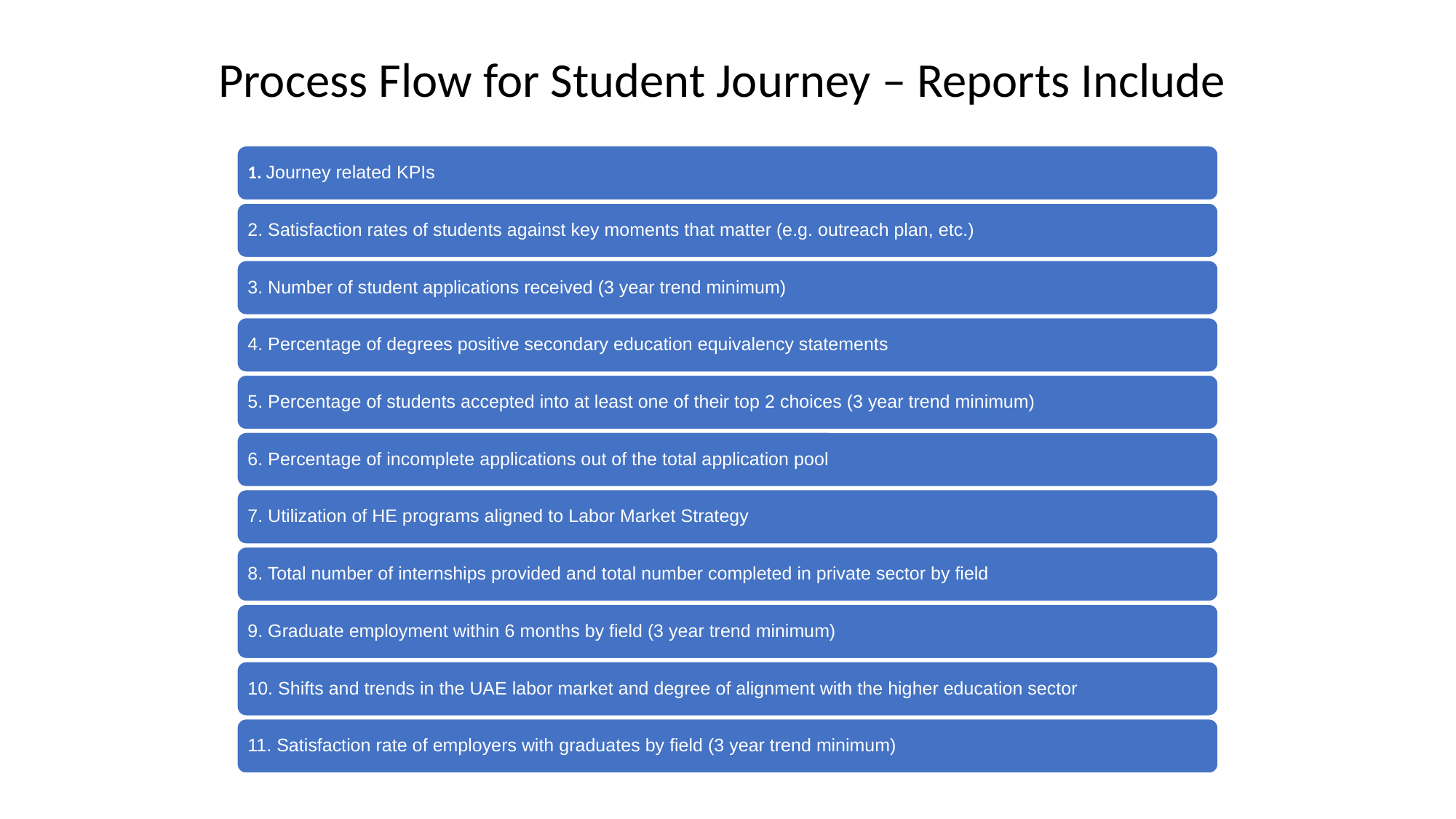

Process Flow for Student Journey – Reports Include
1. Journey related KPIs
2. Satisfaction rates of students against key moments that matter (e.g. outreach plan, etc.)
3. Number of student applications received (3 year trend minimum)
4. Percentage of degrees positive secondary education equivalency statements
5. Percentage of students accepted into at least one of their top 2 choices (3 year trend minimum)
6. Percentage of incomplete applications out of the total application pool
7. Utilization of HE programs aligned to Labor Market Strategy
8. Total number of internships provided and total number completed in private sector by field
9. Graduate employment within 6 months by field (3 year trend minimum)
10. Shifts and trends in the UAE labor market and degree of alignment with the higher education sector
11. Satisfaction rate of employers with graduates by field (3 year trend minimum)